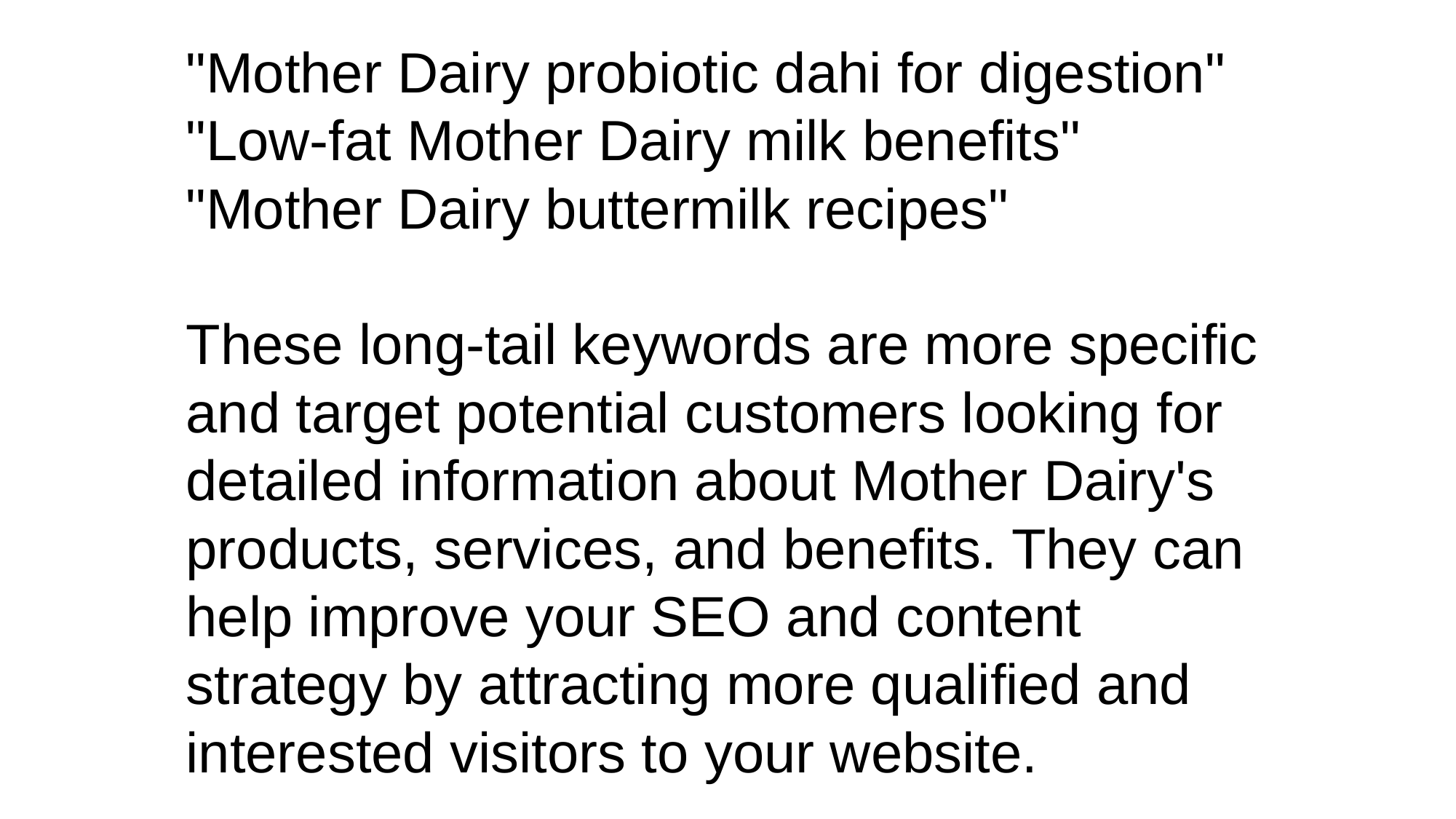

"Mother Dairy probiotic dahi for digestion"
"Low-fat Mother Dairy milk benefits"
"Mother Dairy buttermilk recipes"

These long-tail keywords are more specific and target potential customers looking for detailed information about Mother Dairy's products, services, and benefits. They can help improve your SEO and content strategy by attracting more qualified and interested visitors to your website.